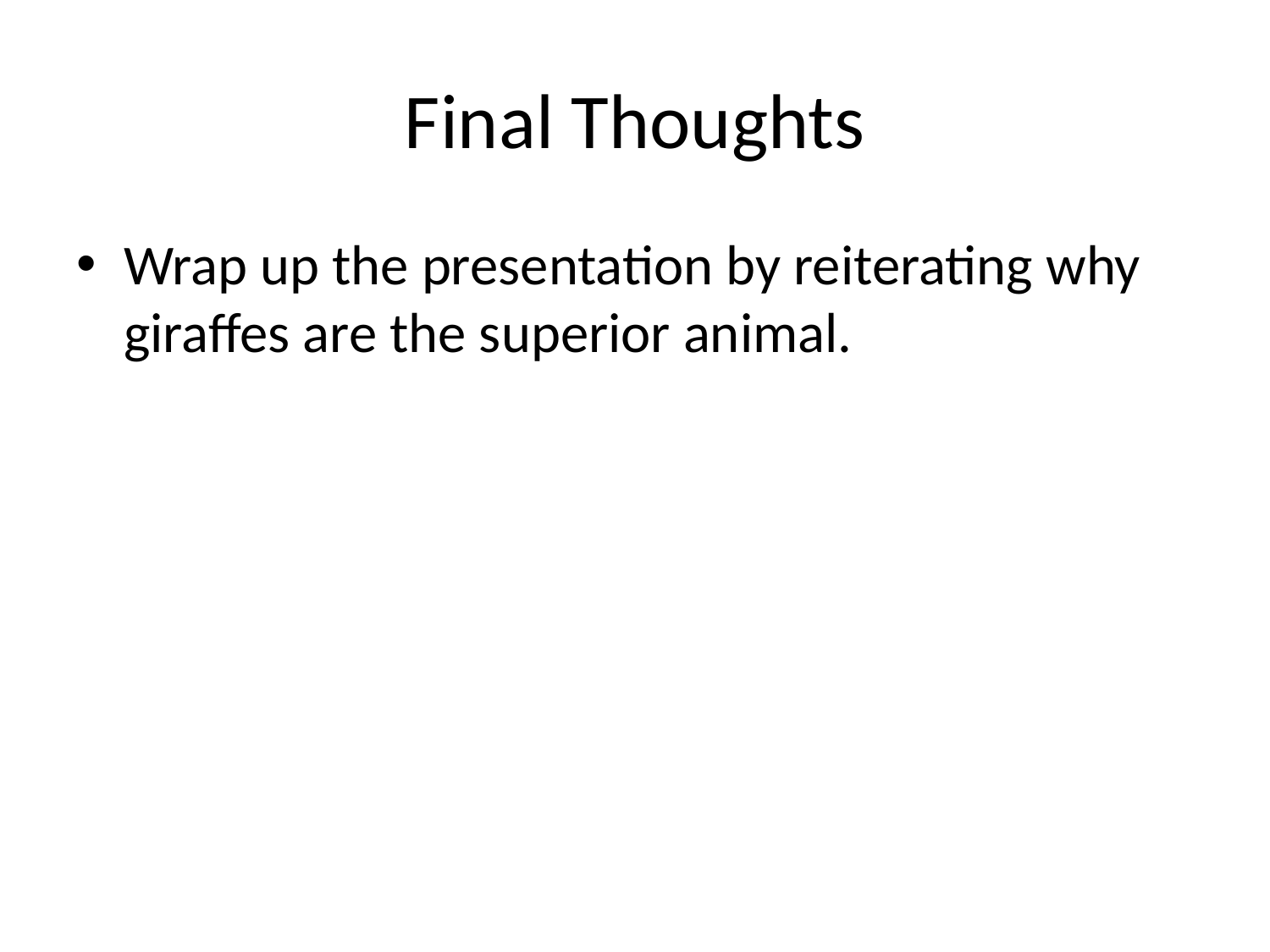

# Final Thoughts
Wrap up the presentation by reiterating why giraffes are the superior animal.